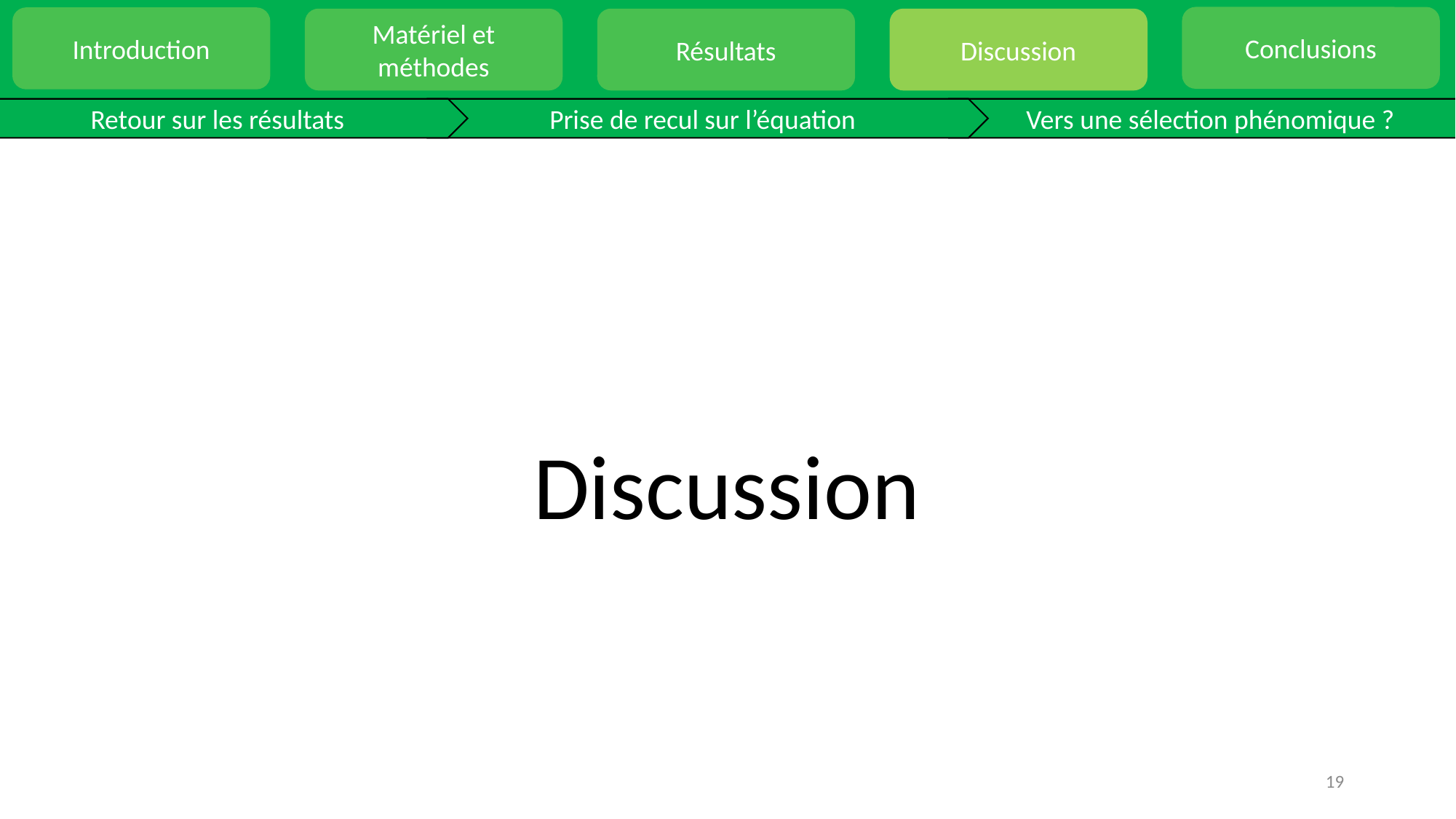

Conclusions
Introduction
Matériel et méthodes
Résultats
Discussion
Retour sur les résultats
Prise de recul sur l’équation
Vers une sélection phénomique ?
# Discussion

19